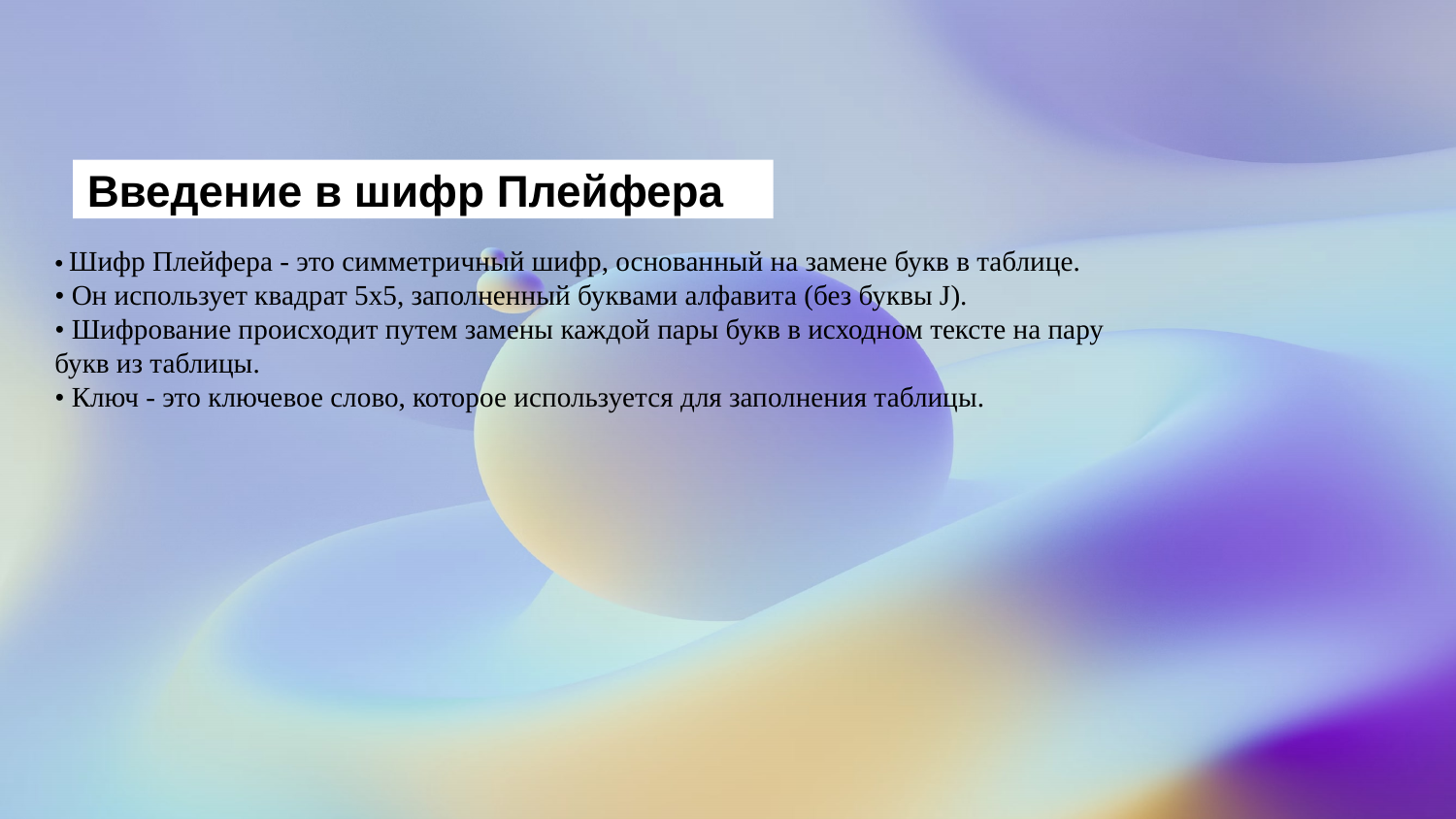

Введение в шифр Плейфера
• Шифр Плейфера - это симметричный шифр, основанный на замене букв в таблице.
• Он использует квадрат 5x5, заполненный буквами алфавита (без буквы J).
• Шифрование происходит путем замены каждой пары букв в исходном тексте на пару букв из таблицы.
• Ключ - это ключевое слово, которое используется для заполнения таблицы.